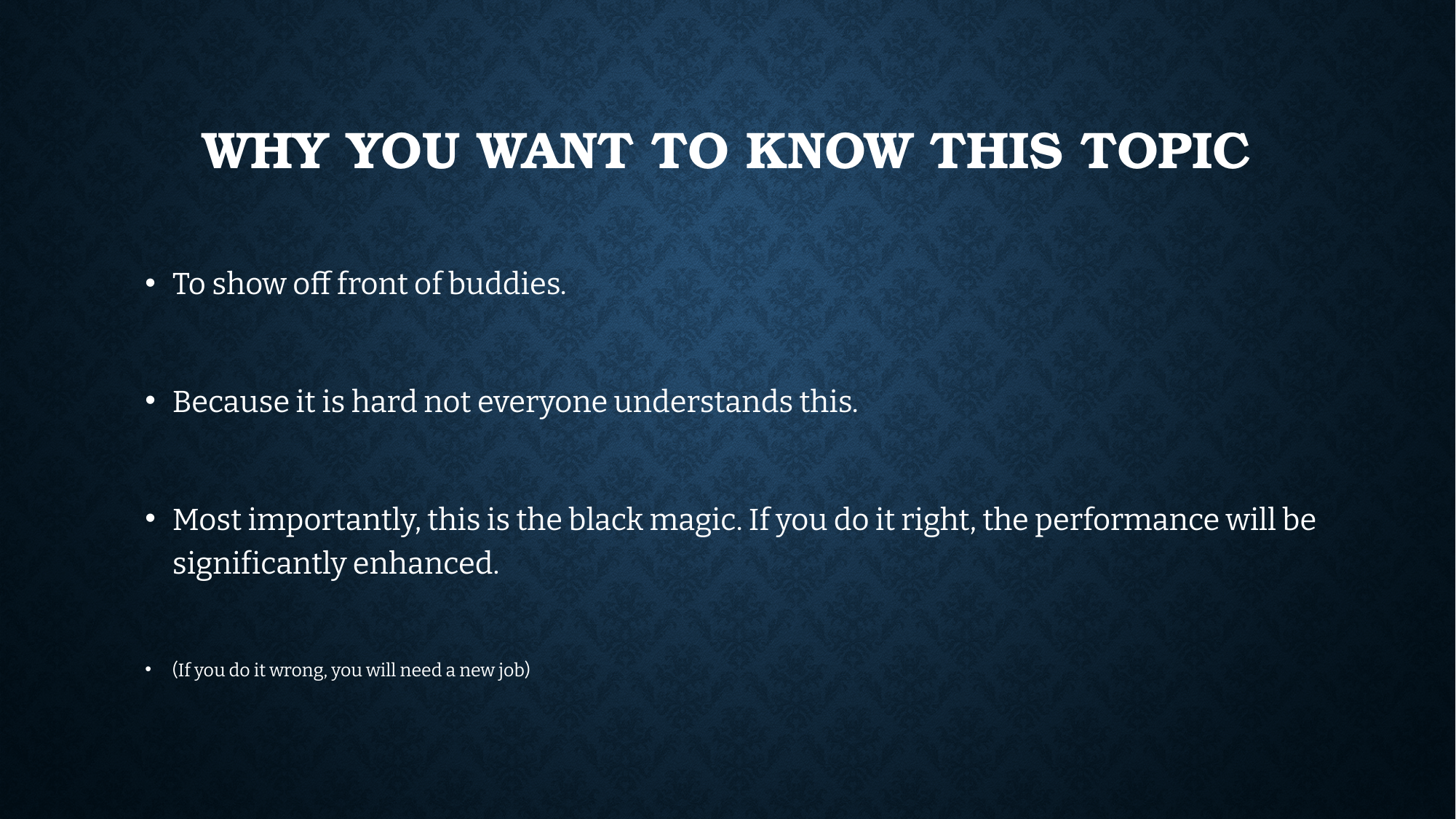

# Why you want to know this topic
To show off front of buddies.

Because it is hard not everyone understands this.

Most importantly, this is the black magic. If you do it right, the performance will be significantly enhanced.

(If you do it wrong, you will need a new job)